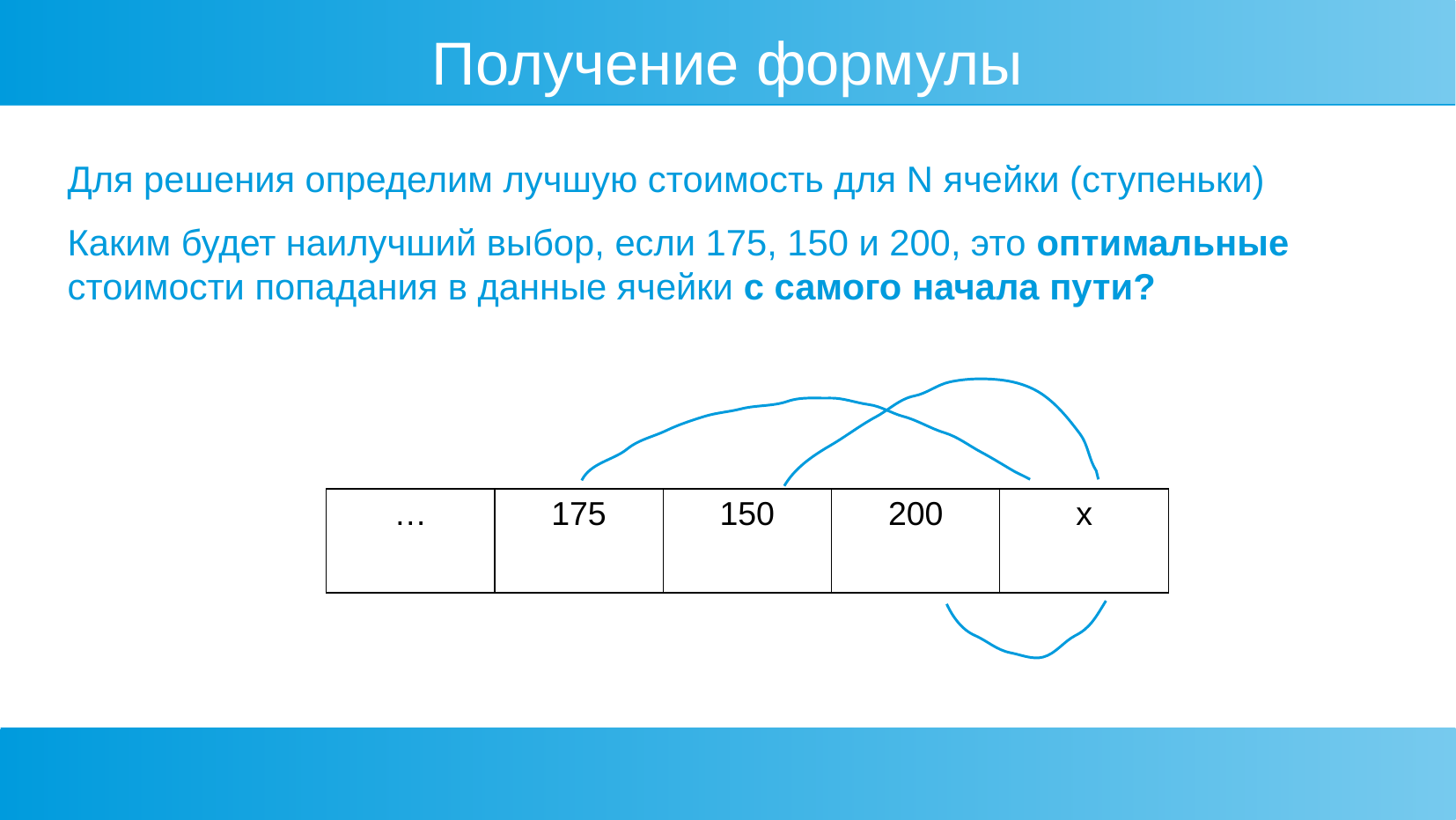

Получение формулы
Для решения определим лучшую стоимость для N ячейки (ступеньки)
Каким будет наилучший выбор, если 175, 150 и 200, это оптимальные стоимости попадания в данные ячейки с самого начала пути?

| … | 175 | 150 | 200 | x |
| --- | --- | --- | --- | --- |